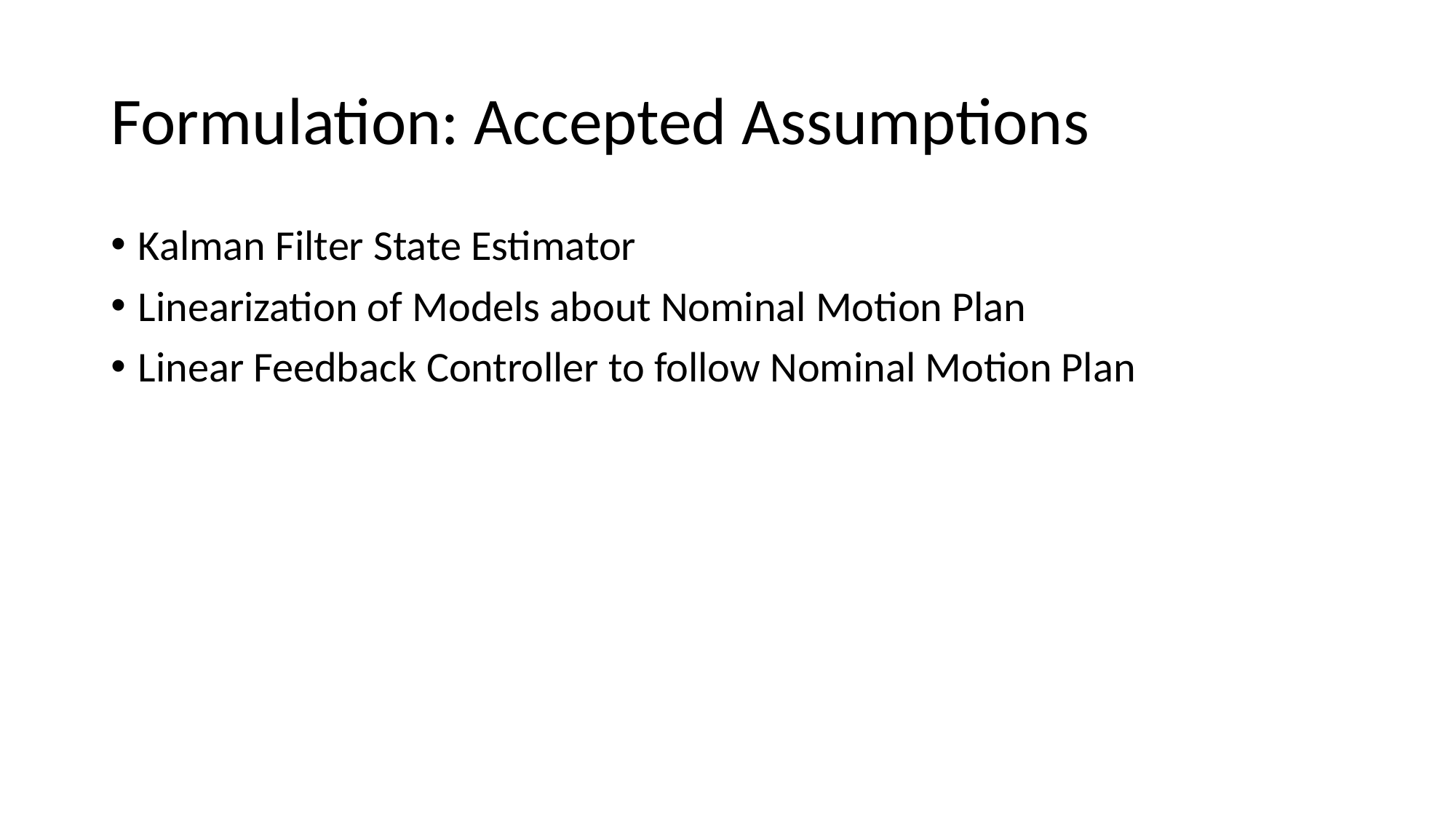

# Formulation: Accepted Assumptions
Kalman Filter State Estimator
Linearization of Models about Nominal Motion Plan
Linear Feedback Controller to follow Nominal Motion Plan